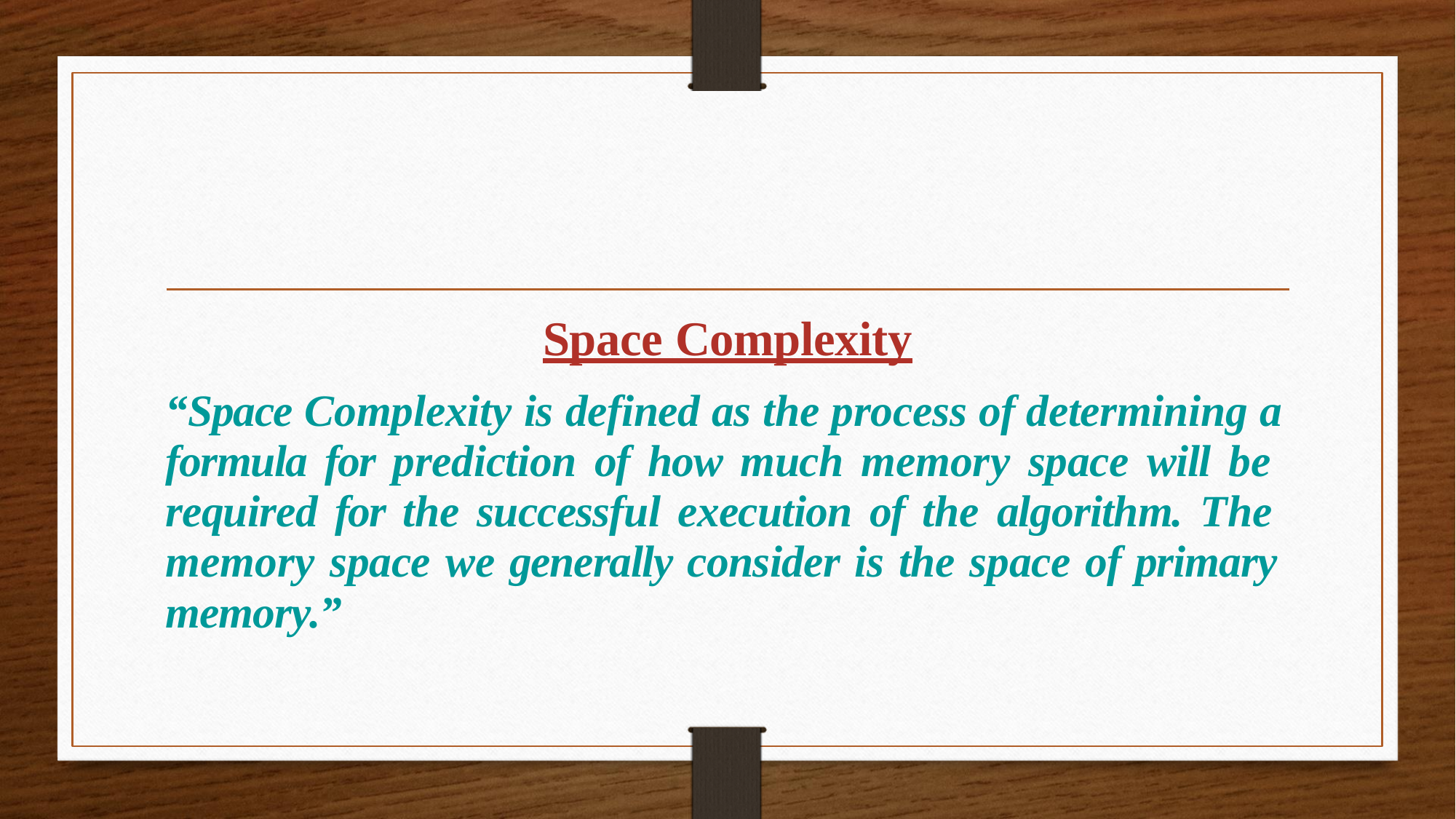

# Space Complexity
“Space Complexity is defined as the process of determining a  formula for prediction of how much memory space will be  required for the successful execution of the algorithm. The  memory space we generally consider is the space of primary  memory.”